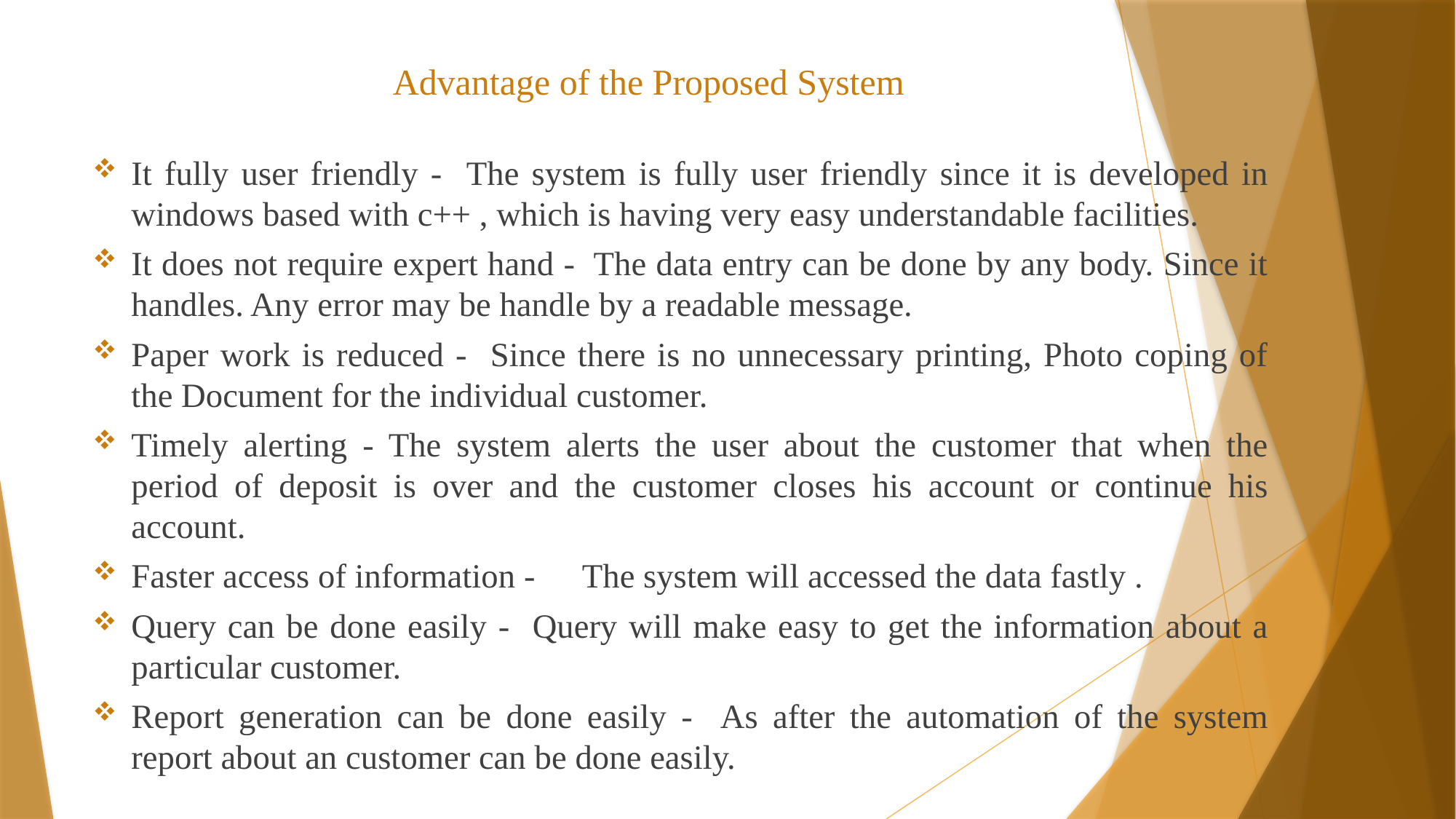

# Advantage of the Proposed System

	It fully user friendly -  The system is fully user friendly since it is developed in windows based with c++ , which is having very easy understandable facilities.
It does not require expert hand -  The data entry can be done by any body. Since it handles. Any error may be handle by a readable message.
Paper work is reduced -  Since there is no unnecessary printing, Photo coping of the Document for the individual customer.
Timely alerting - The system alerts the user about the customer that when the period of deposit is over and the customer closes his account or continue his account.
Faster access of information - 	The system will accessed the data fastly .
Query can be done easily -  Query will make easy to get the information about a particular customer.
Report generation can be done easily -  As after the automation of the system report about an customer can be done easily.